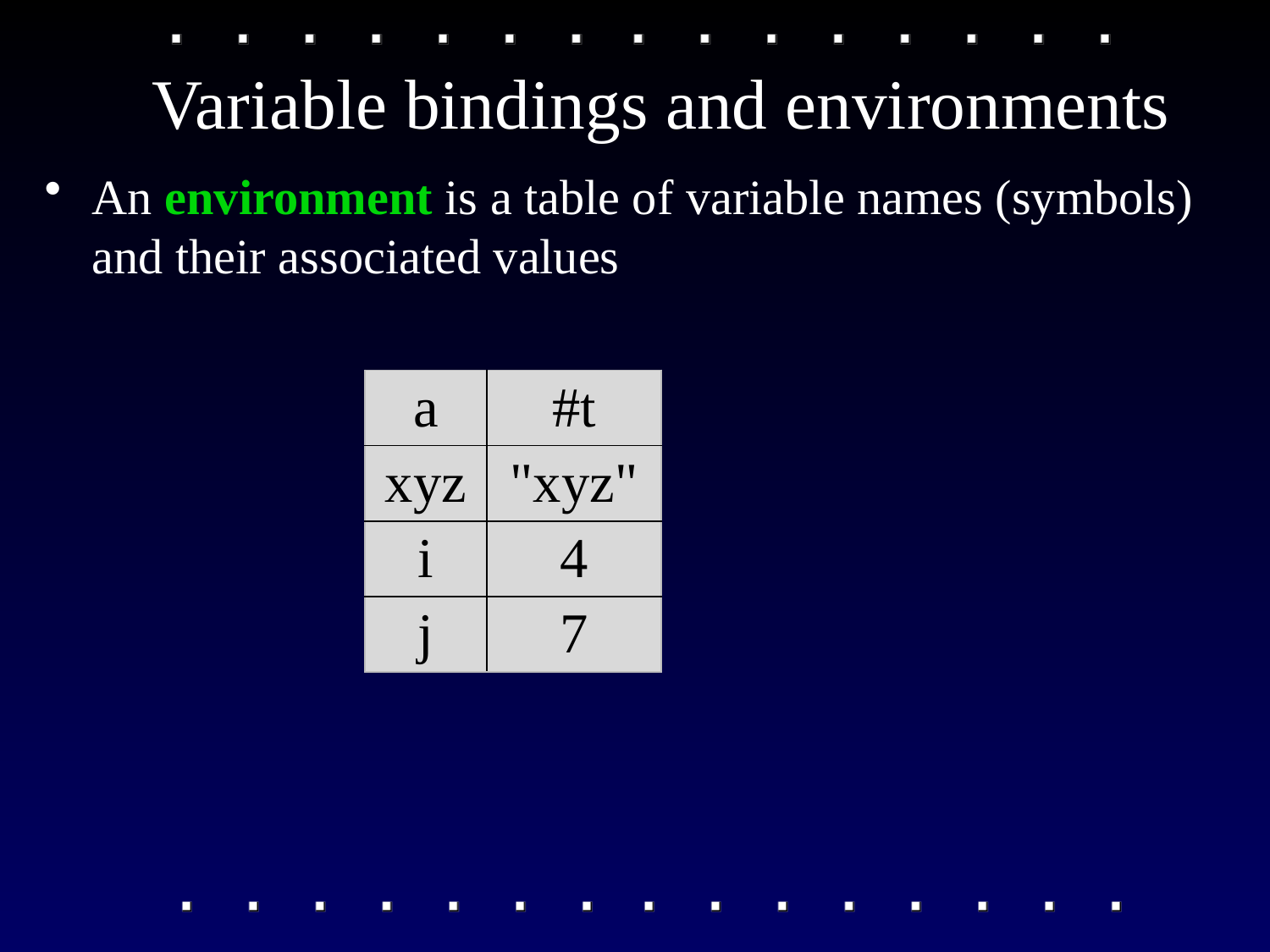

# Variable bindings and environments
An environment is a table of variable names (symbols) and their associated values
| a | #t |
| --- | --- |
| xyz | "xyz" |
| i | 4 |
| j | 7 |